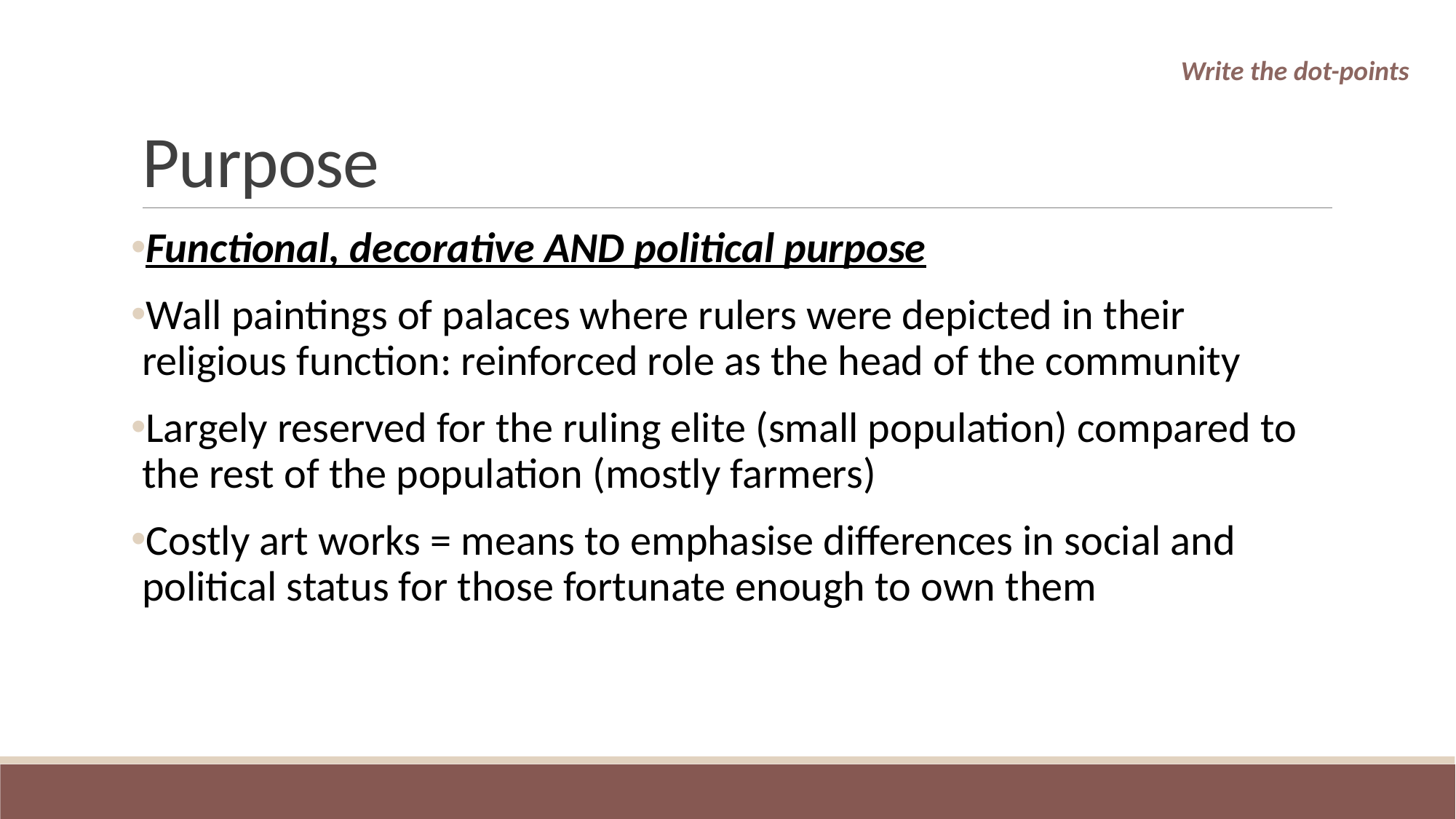

# Purpose
Write the dot-points
Functional, decorative AND political purpose
Wall paintings of palaces where rulers were depicted in their religious function: reinforced role as the head of the community
Largely reserved for the ruling elite (small population) compared to the rest of the population (mostly farmers)
Costly art works = means to emphasise differences in social and political status for those fortunate enough to own them